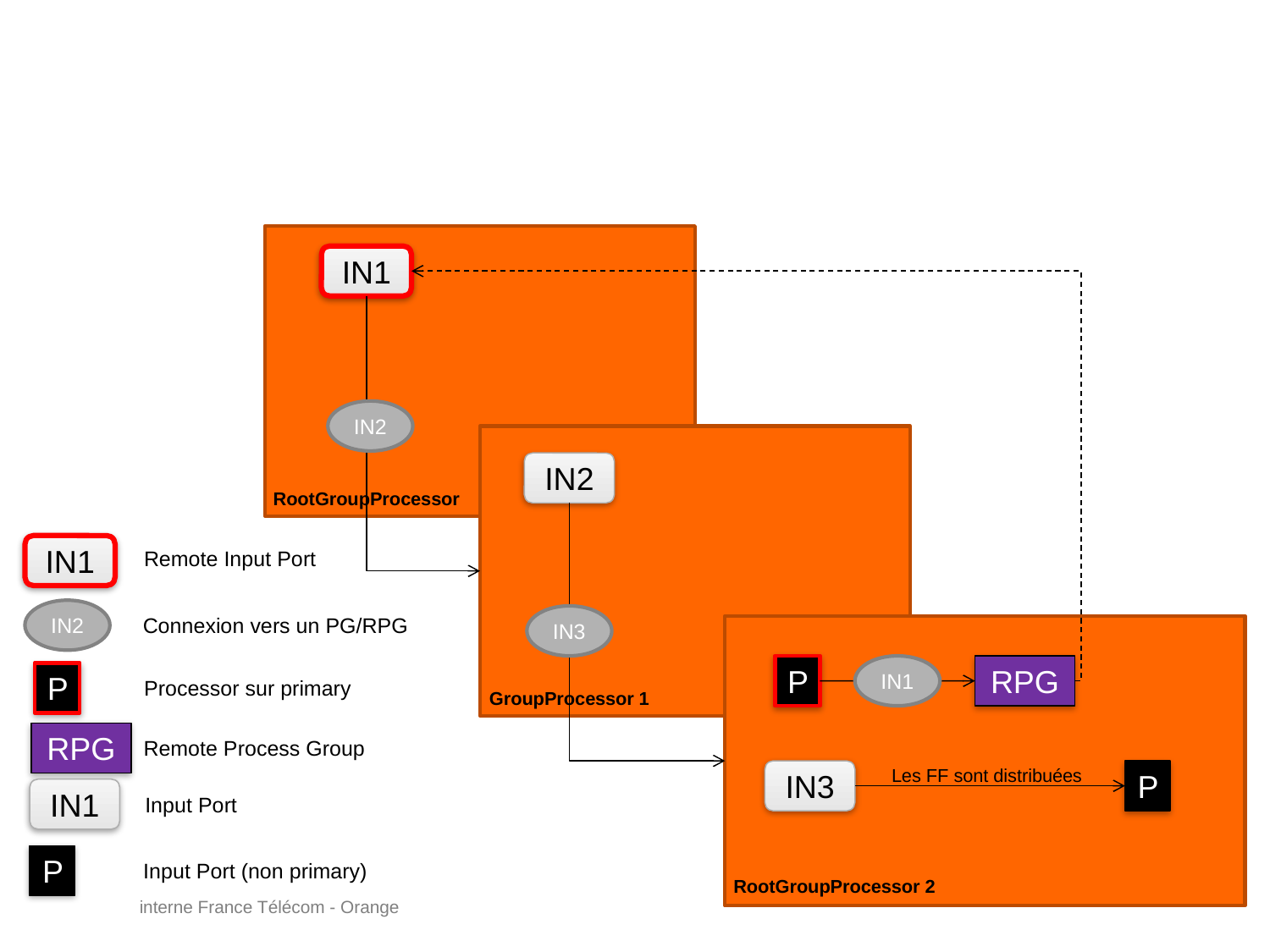

IN1
IN2

IN2
RootGroupProcessor
IN1
Remote Input Port
IN2
IN3
Connexion vers un PG/RPG

P
IN1
RPG
P
Processor sur primary
GroupProcessor 1
RPG
Remote Process Group
Les FF sont distribuées
IN3
P
IN1
Input Port
P
Input Port (non primary)
RootGroupProcessor 2